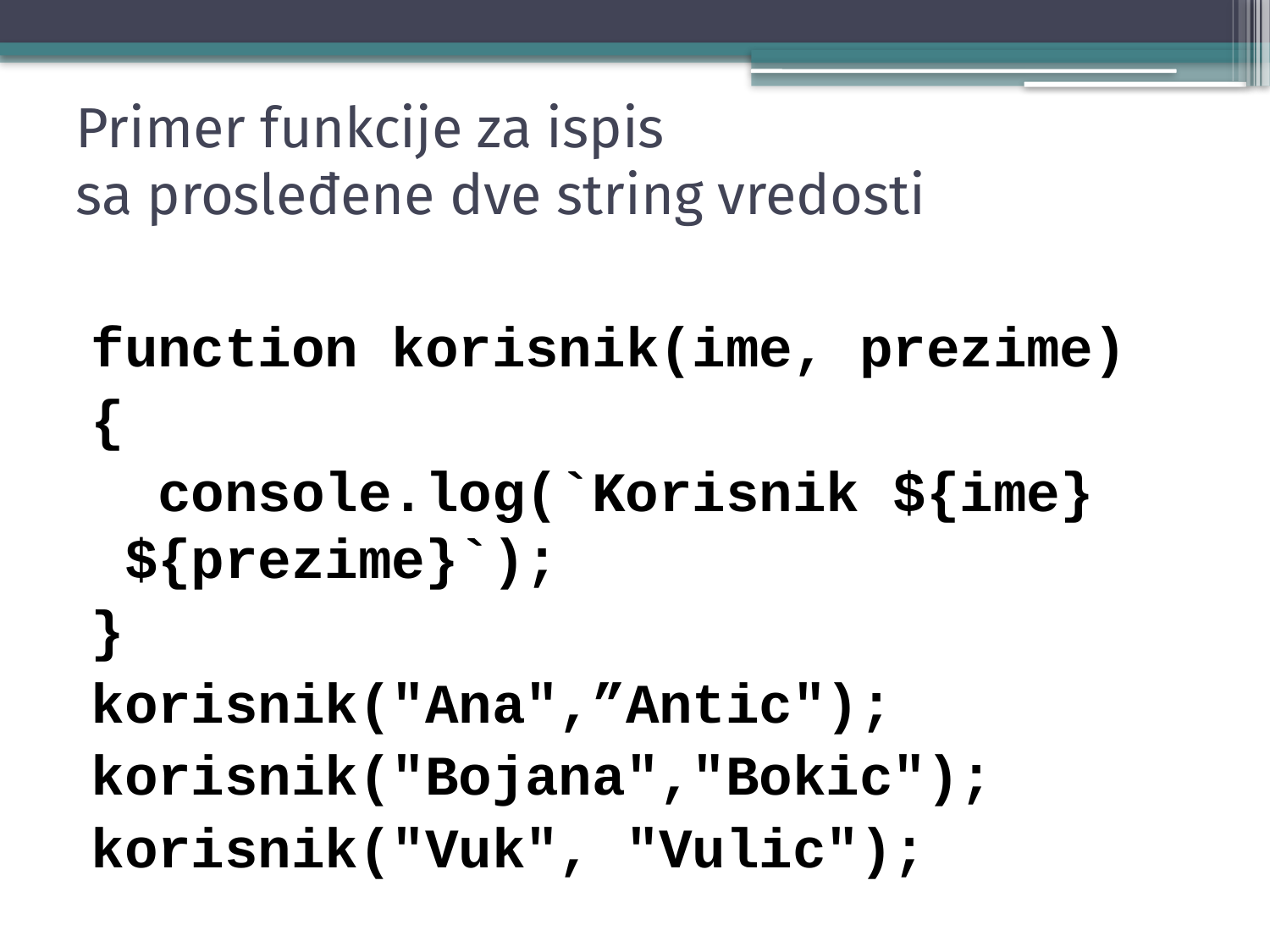

# Primer funkcije za ispis sa prosleđene dve string vredosti

function korisnik(ime, prezime)
{
  console.log(`Korisnik ${ime} 					  ${prezime}`);
}
korisnik("Ana",”Antic");
korisnik("Bojana","Bokic");
korisnik("Vuk", "Vulic");